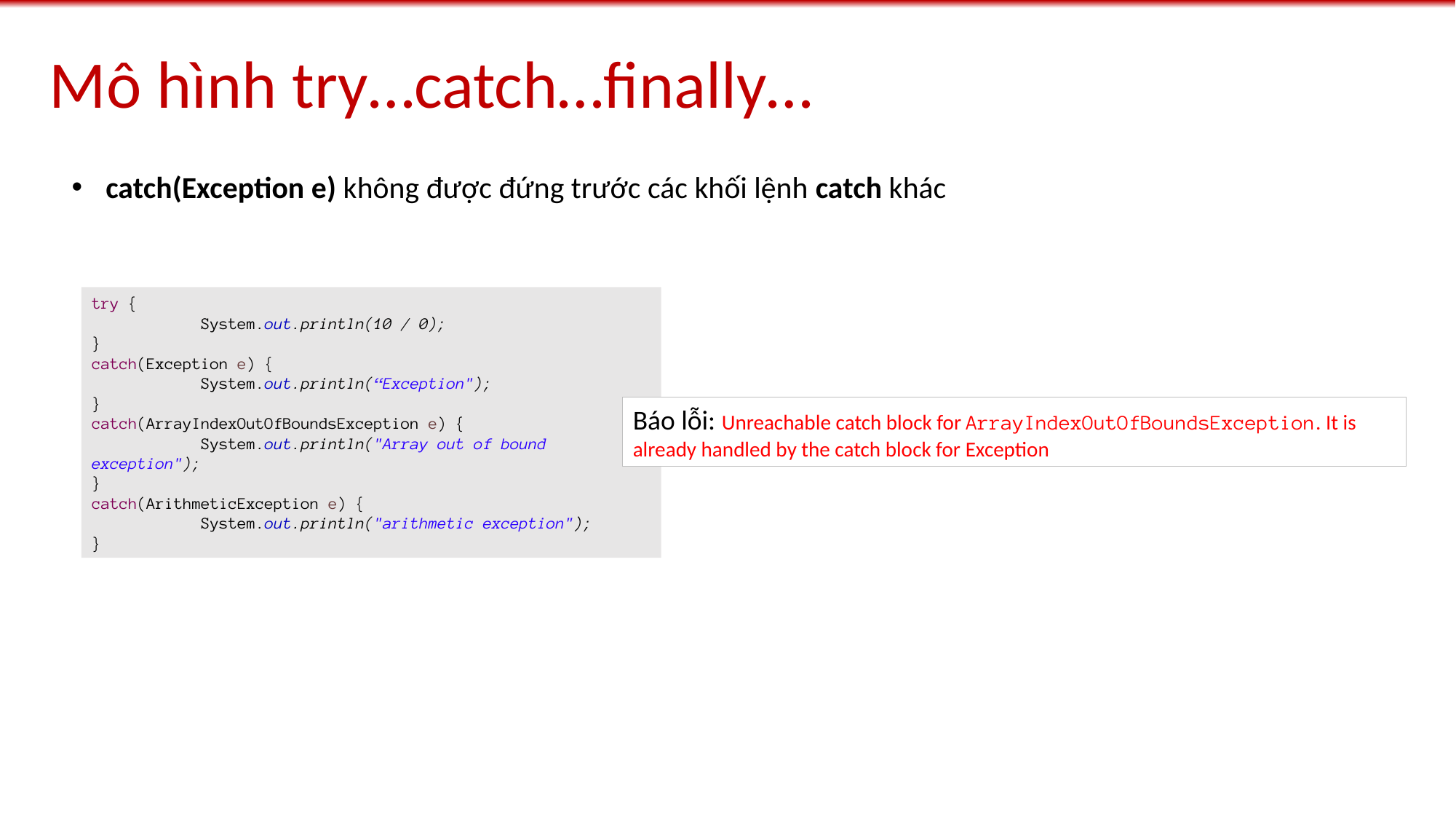

# Mô hình try…catch…finally…
catch(Exception e) không được đứng trước các khối lệnh catch khác
try {
	System.out.println(10 / 0);
}
catch(Exception e) {
	System.out.println(“Exception");
}
catch(ArrayIndexOutOfBoundsException e) {
	System.out.println("Array out of bound exception");
}
catch(ArithmeticException e) {
	System.out.println("arithmetic exception");
}
Báo lỗi: Unreachable catch block for ArrayIndexOutOfBoundsException. It is already handled by the catch block for Exception